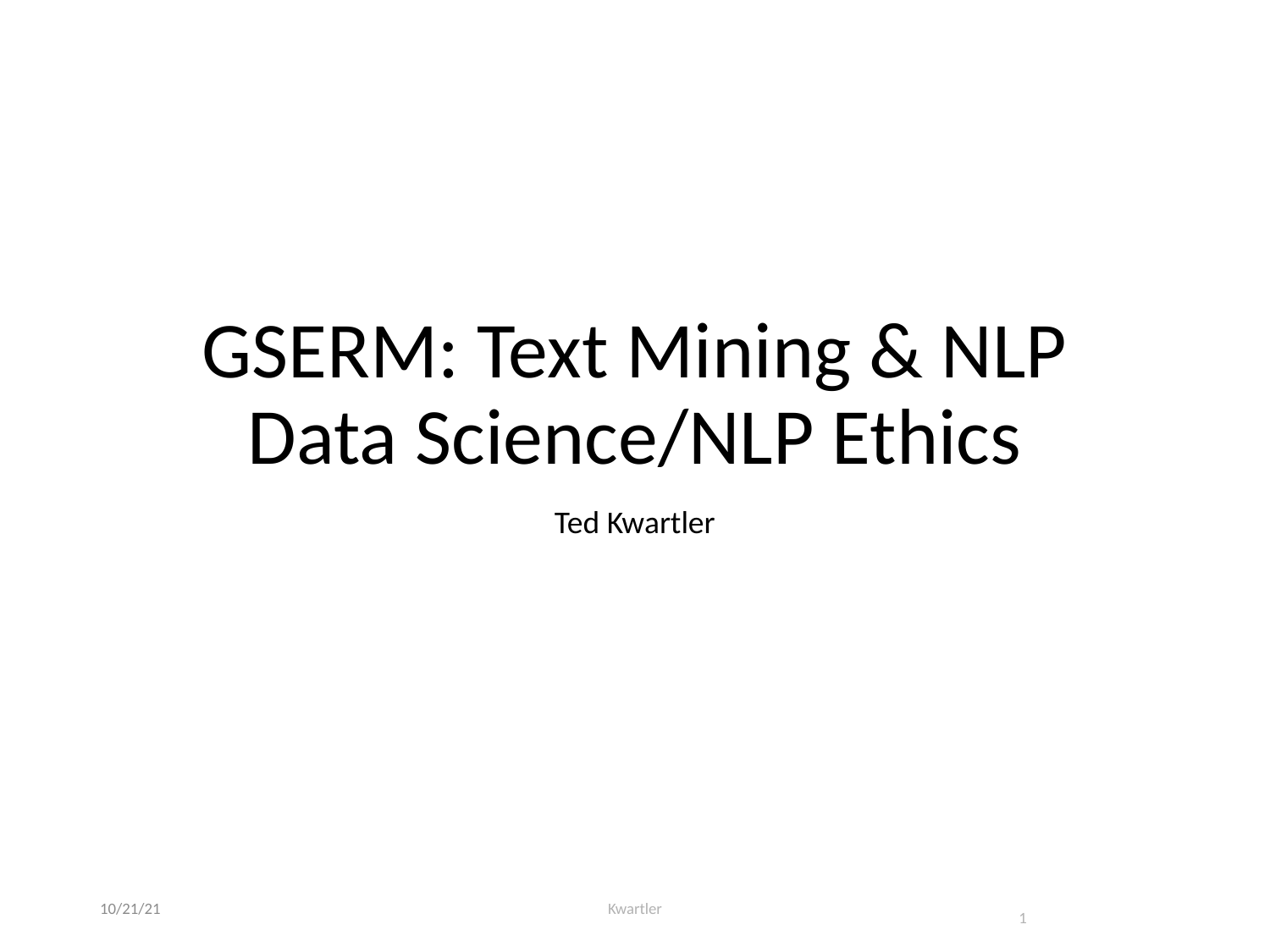

# GSERM: Text Mining & NLP Data Science/NLP Ethics
Ted Kwartler
10/21/21
Kwartler
1